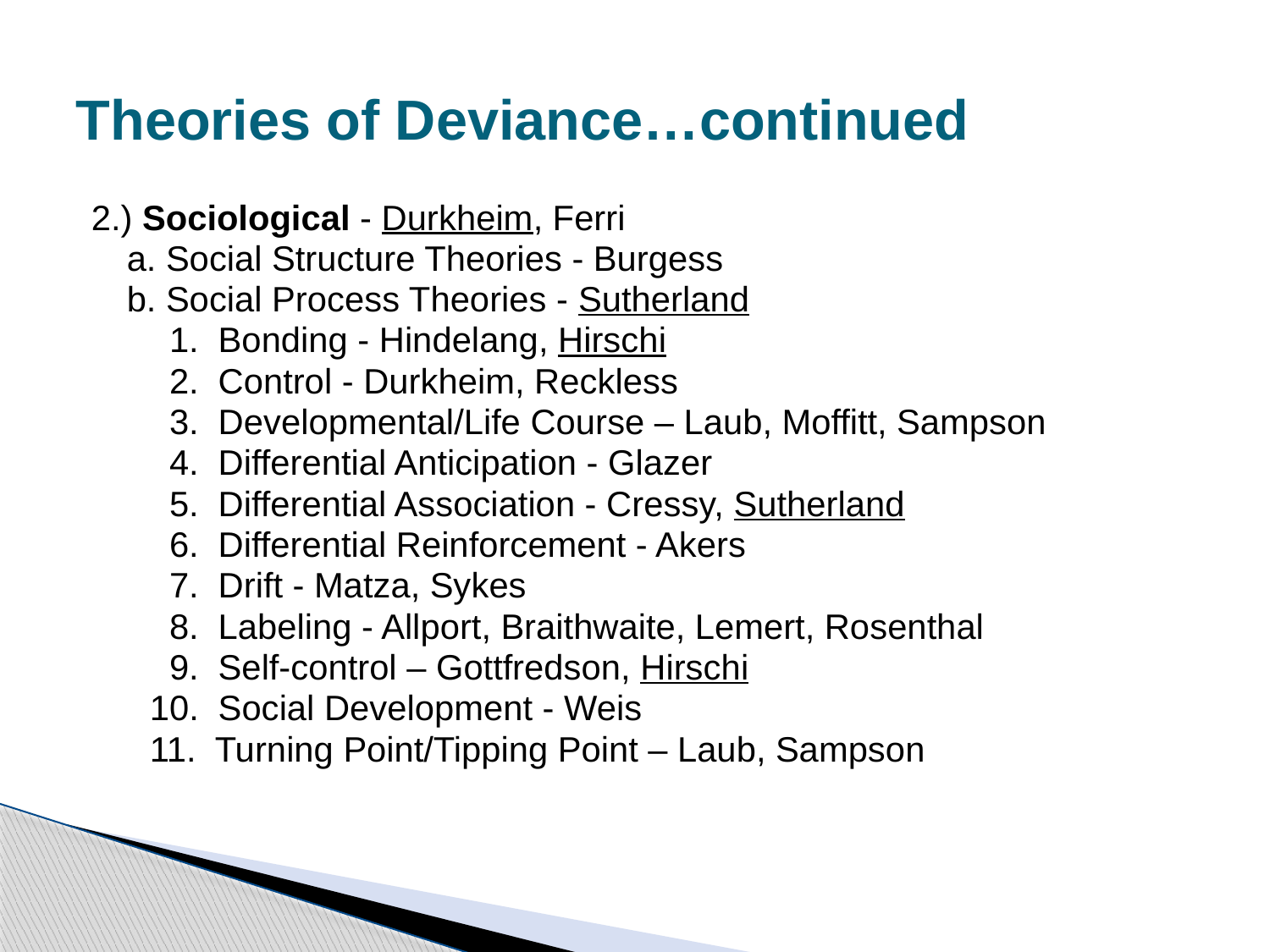

# Theories of Deviance…continued
2.) Sociological ‑ Durkheim, Ferri
	a. Social Structure Theories ‑ Burgess
	b. Social Process Theories ‑ Sutherland
        1.  Bonding ‑ Hindelang, Hirschi
        2.  Control - Durkheim, Reckless
        3.  Developmental/Life Course – Laub, Moffitt, Sampson
        4.  Differential Anticipation ‑ Glazer
        5.  Differential Association ‑ Cressy, Sutherland
        6.  Differential Reinforcement ‑ Akers
        7.  Drift ‑ Matza, Sykes
        8.  Labeling ‑ Allport, Braithwaite, Lemert, Rosenthal
        9.  Self-control – Gottfredson, Hirschi
      10.  Social Development ‑ Weis
      11.  Turning Point/Tipping Point – Laub, Sampson